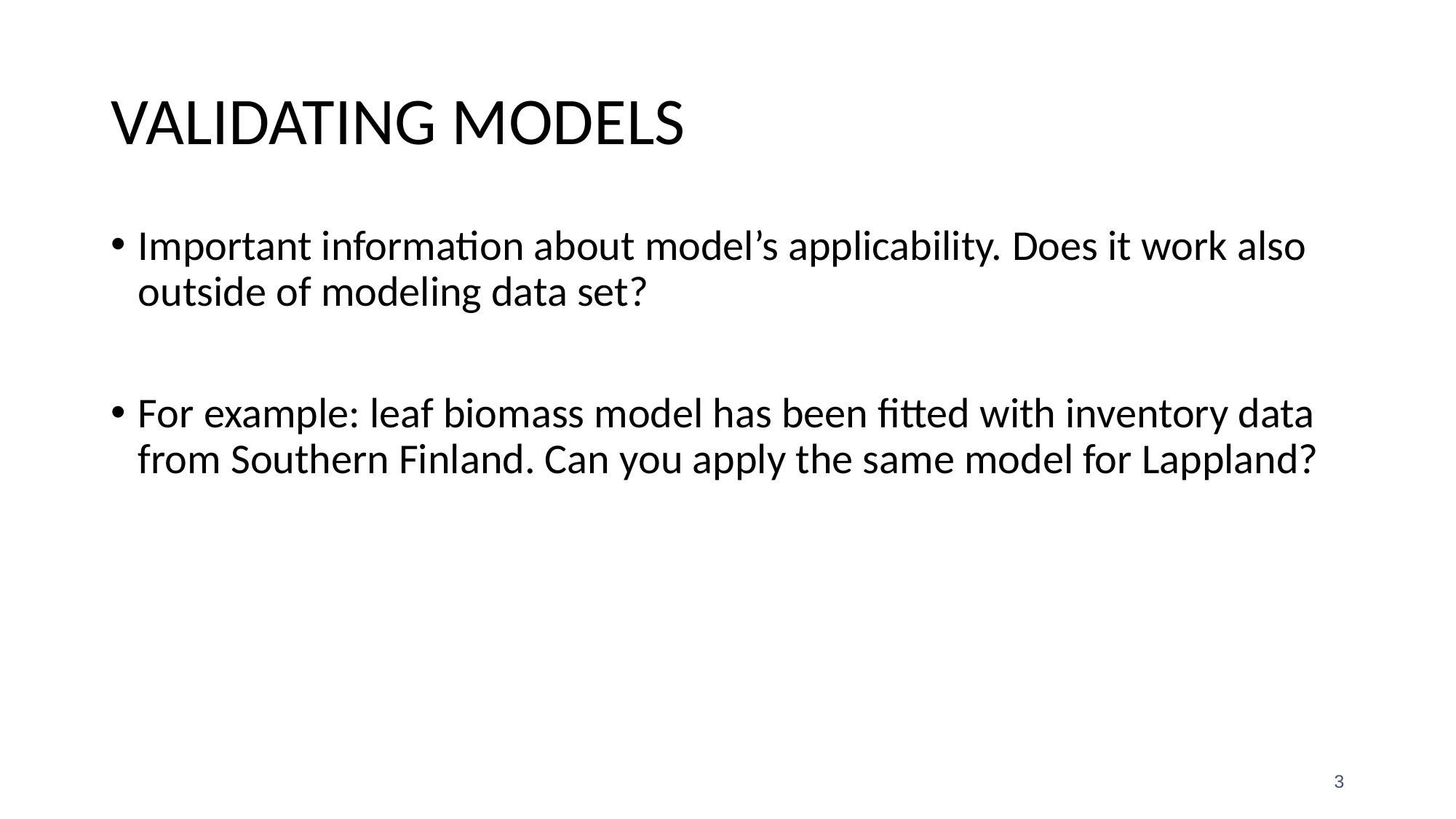

# VALIDATING MODELS
Important information about model’s applicability. Does it work also outside of modeling data set?

For example: leaf biomass model has been fitted with inventory data from Southern Finland. Can you apply the same model for Lappland?
3